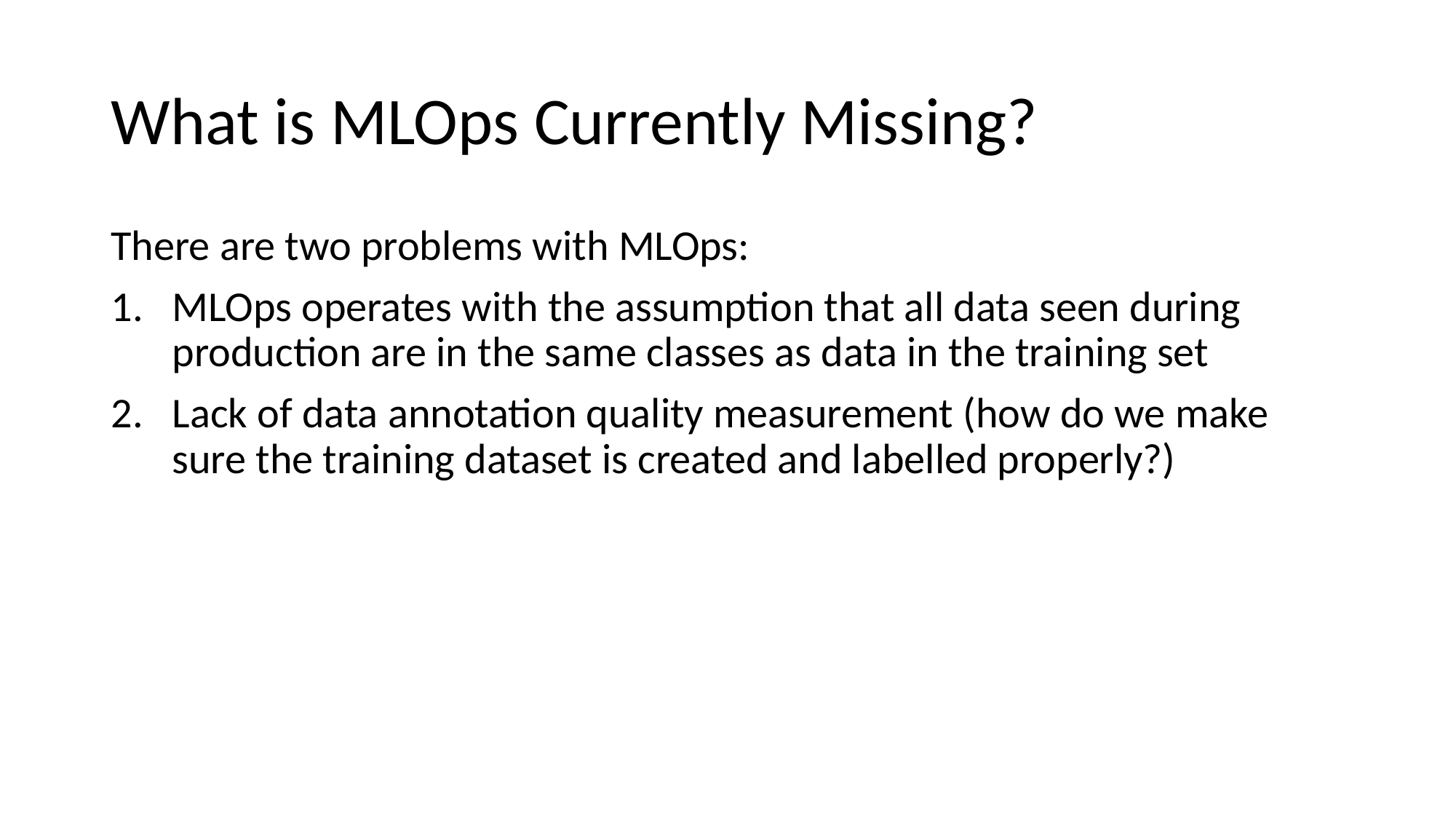

# What is MLOps Currently Missing?
There are two problems with MLOps:
MLOps operates with the assumption that all data seen during production are in the same classes as data in the training set
Lack of data annotation quality measurement (how do we make sure the training dataset is created and labelled properly?)